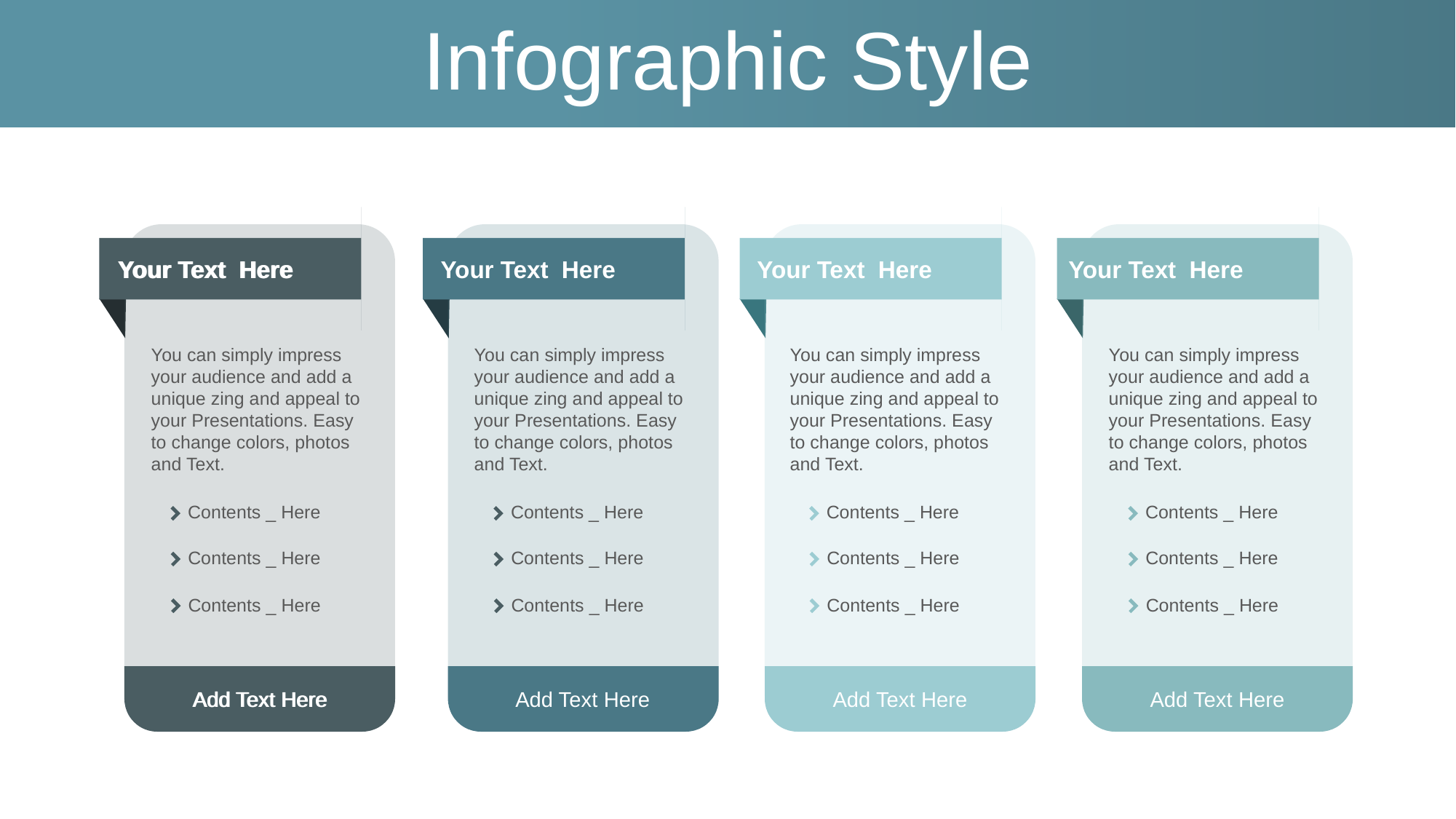

Infographic Style

Your Text  Here
Your Text  Here
Your Text  Here
Your Text  Here
Your Text  Here
You can simply impress your audience and add a unique zing and appeal to your Presentations. Easy to change colors, photos and Text.
You can simply impress your audience and add a unique zing and appeal to your Presentations. Easy to change colors, photos and Text.
You can simply impress your audience and add a unique zing and appeal to your Presentations. Easy to change colors, photos and Text.
You can simply impress your audience and add a unique zing and appeal to your Presentations. Easy to change colors, photos and Text.
Contents _ Here

Contents _ Here

Contents _ Here

Contents _ Here

Contents _ Here

Contents _ Here

Contents _ Here

Contents _ Here

Contents _ Here

Contents _ Here

Contents _ Here

Contents _ Here

Add Text Here
Add Text Here
Add Text Here
Add Text Here
Add Text Here